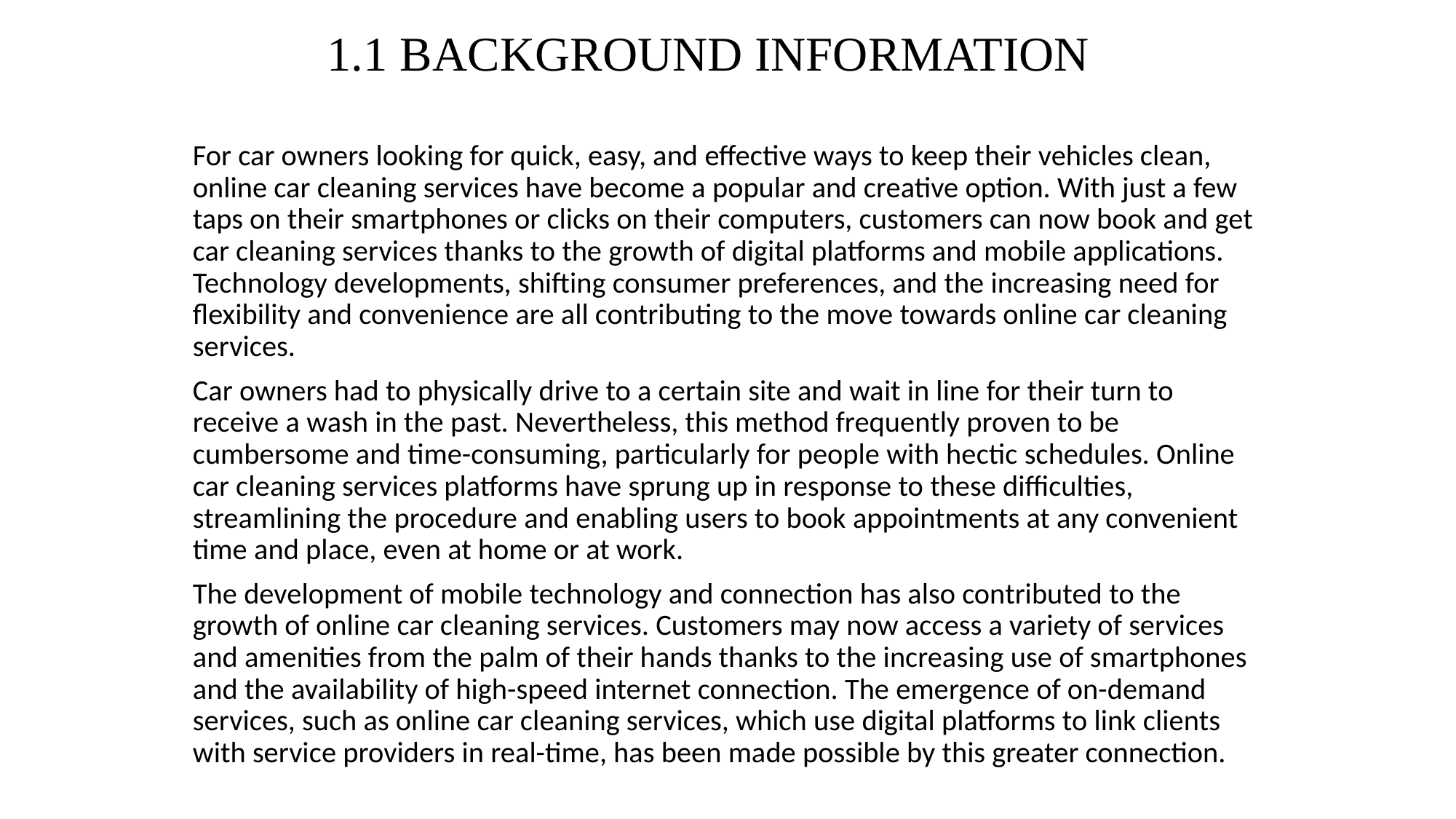

# 1.1 BACKGROUND INFORMATION

For car owners looking for quick, easy, and effective ways to keep their vehicles clean, online car cleaning services have become a popular and creative option. With just a few taps on their smartphones or clicks on their computers, customers can now book and get car cleaning services thanks to the growth of digital platforms and mobile applications. Technology developments, shifting consumer preferences, and the increasing need for flexibility and convenience are all contributing to the move towards online car cleaning services.
Car owners had to physically drive to a certain site and wait in line for their turn to receive a wash in the past. Nevertheless, this method frequently proven to be cumbersome and time-consuming, particularly for people with hectic schedules. Online car cleaning services platforms have sprung up in response to these difficulties, streamlining the procedure and enabling users to book appointments at any convenient time and place, even at home or at work.
The development of mobile technology and connection has also contributed to the growth of online car cleaning services. Customers may now access a variety of services and amenities from the palm of their hands thanks to the increasing use of smartphones and the availability of high-speed internet connection. The emergence of on-demand services, such as online car cleaning services, which use digital platforms to link clients with service providers in real-time, has been made possible by this greater connection.